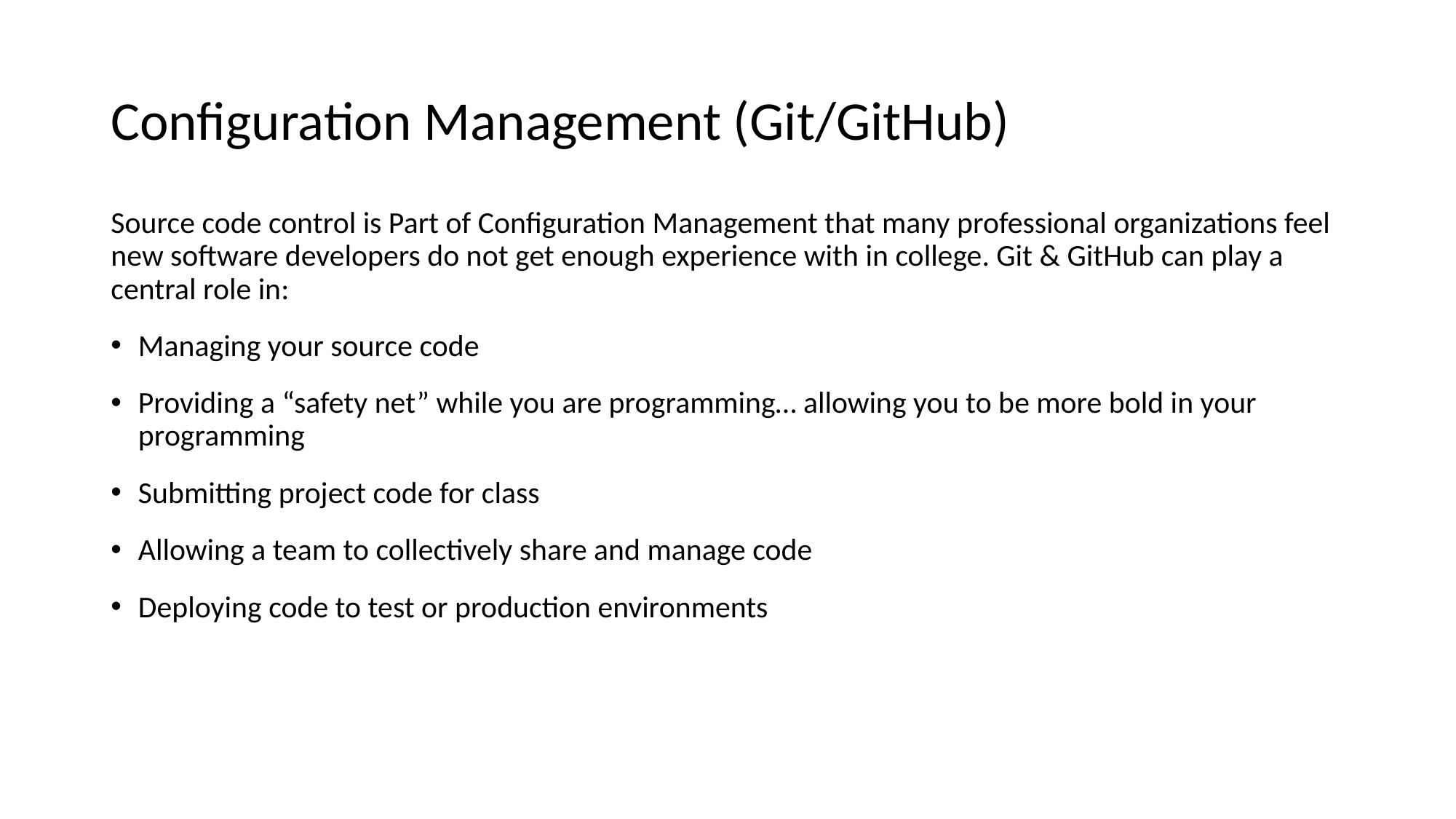

# Configuration Management (Git/GitHub)
Source code control is Part of Configuration Management that many professional organizations feel new software developers do not get enough experience with in college. Git & GitHub can play a central role in:
Managing your source code
Providing a “safety net” while you are programming… allowing you to be more bold in your programming
Submitting project code for class
Allowing a team to collectively share and manage code
Deploying code to test or production environments